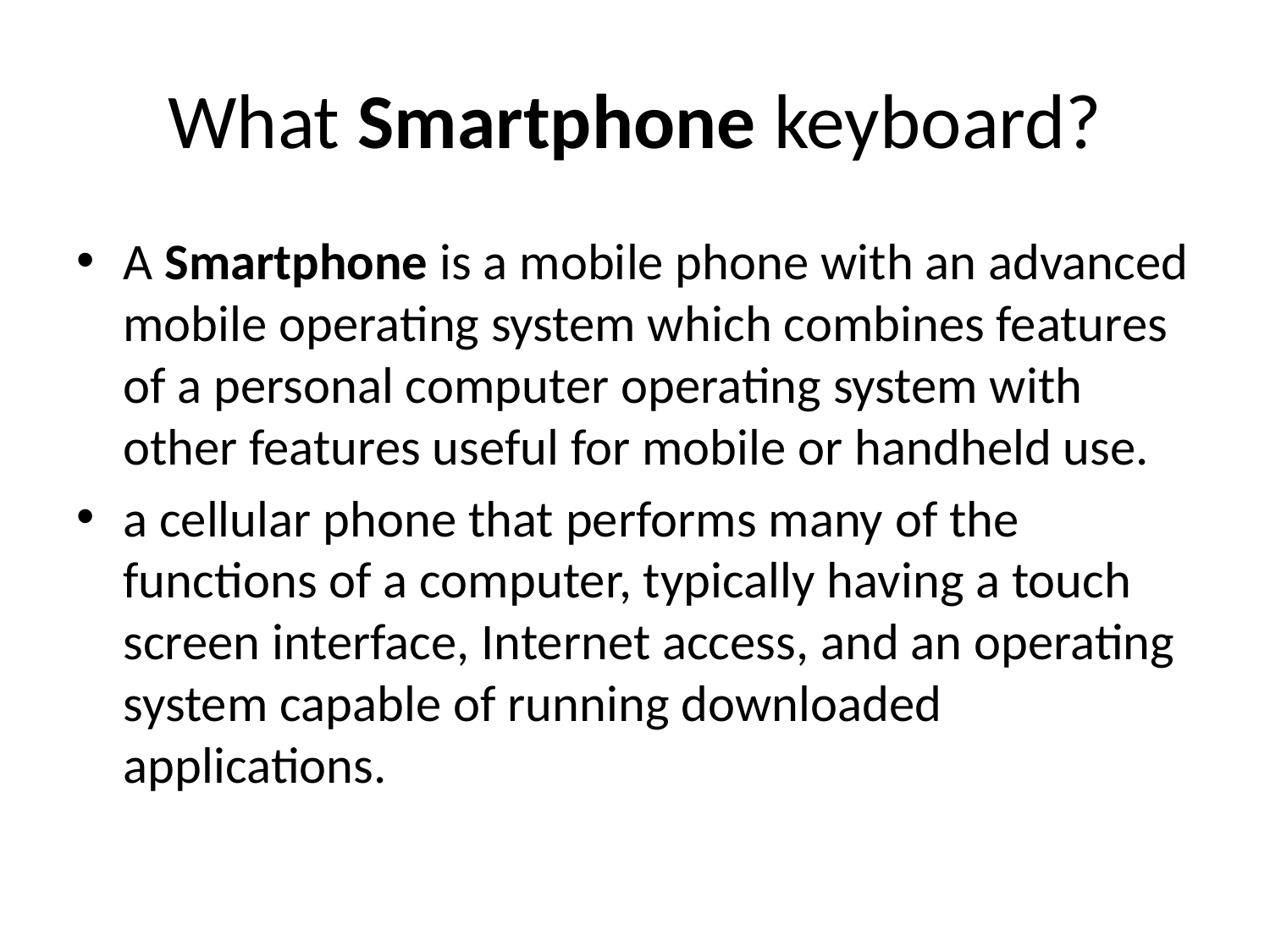

# What Smartphone keyboard?
A Smartphone is a mobile phone with an advanced mobile operating system which combines features of a personal computer operating system with other features useful for mobile or handheld use.
a cellular phone that performs many of the functions of a computer, typically having a touch screen interface, Internet access, and an operating system capable of running downloaded applications.